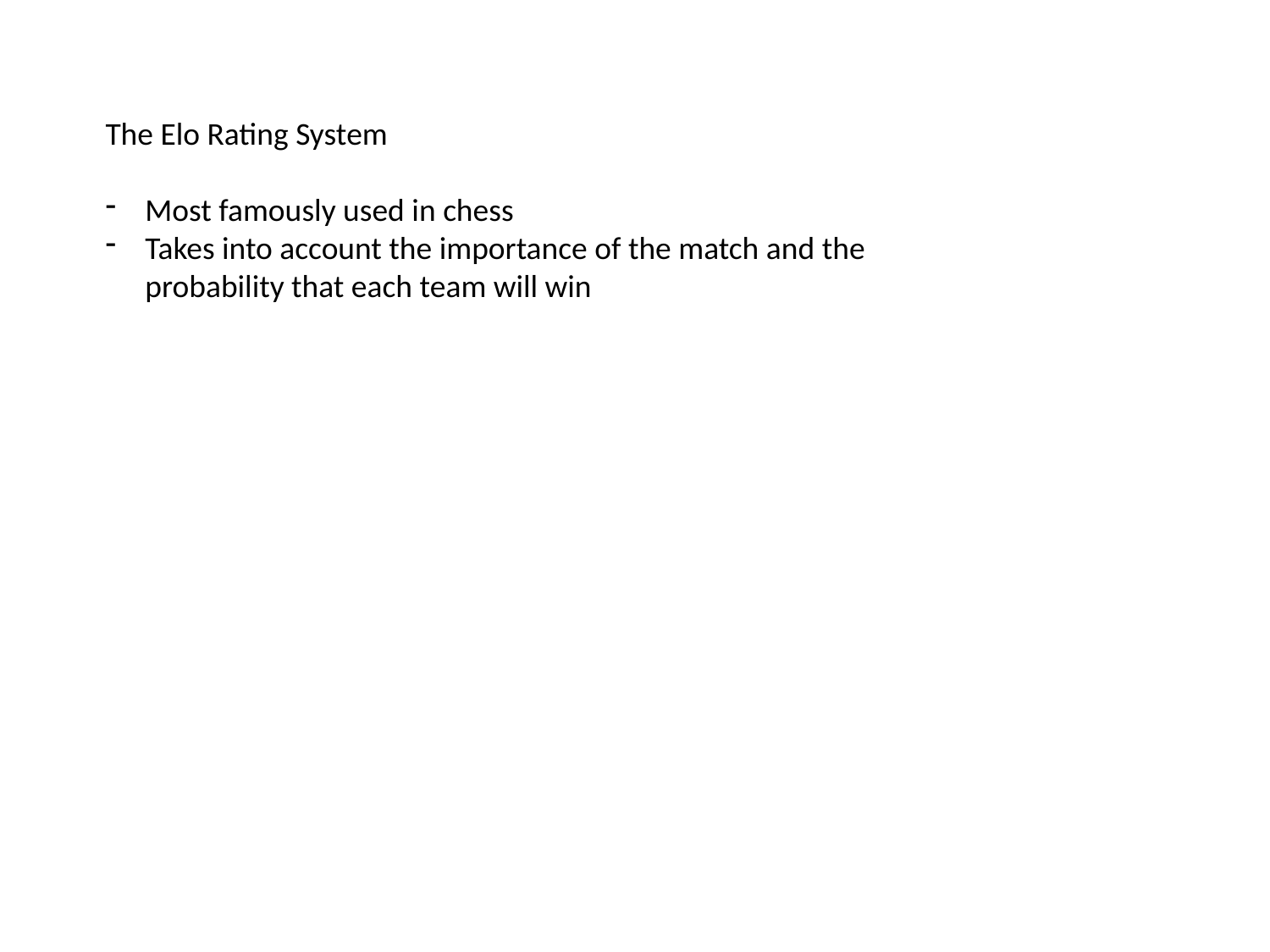

The Elo Rating System

Most famously used in chess
Takes into account the importance of the match and the probability that each team will win